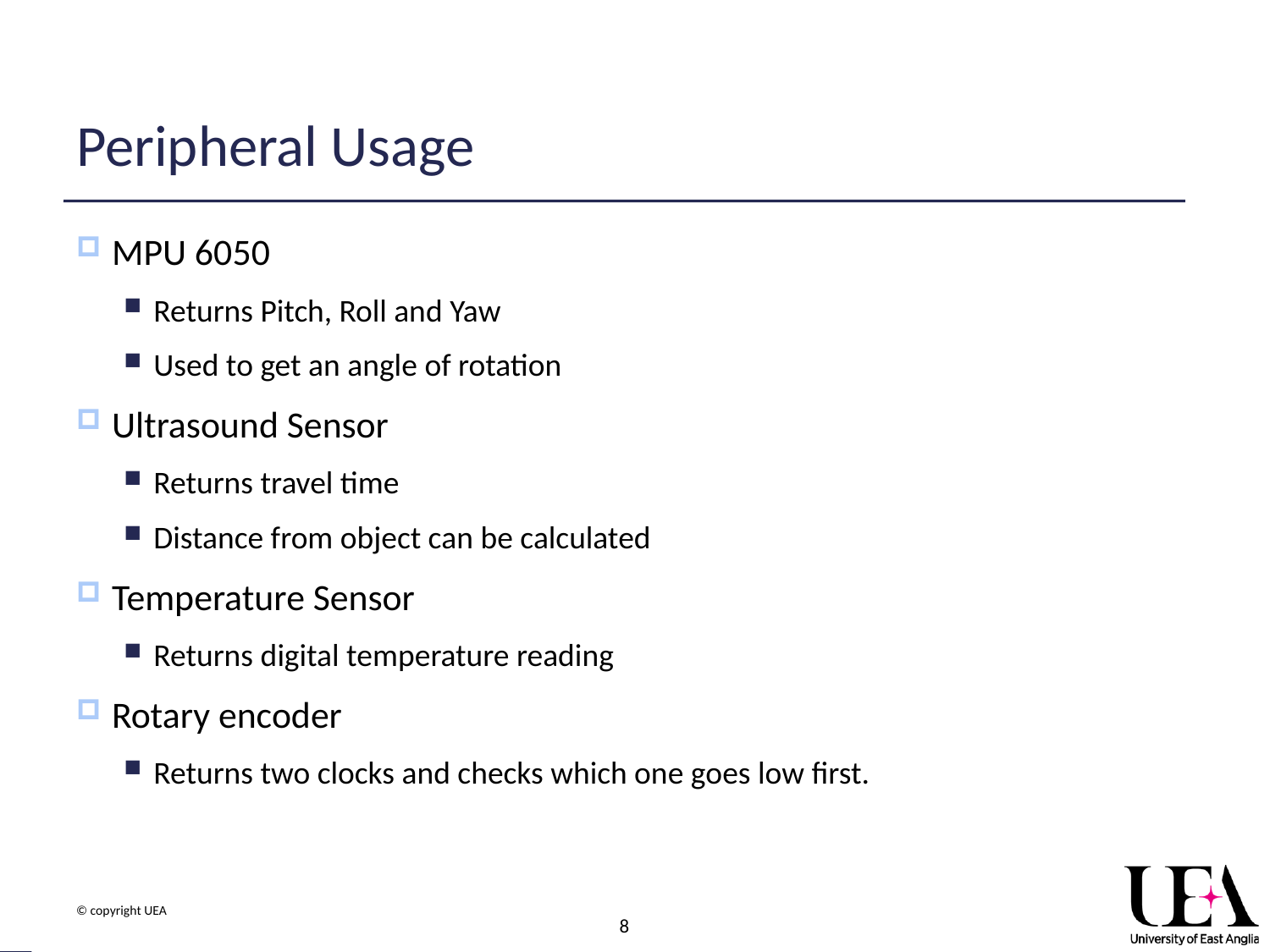

# Peripheral Usage
MPU 6050
Returns Pitch, Roll and Yaw
Used to get an angle of rotation
Ultrasound Sensor
Returns travel time
Distance from object can be calculated
Temperature Sensor
Returns digital temperature reading
Rotary encoder
Returns two clocks and checks which one goes low first.
8
© copyright UEA